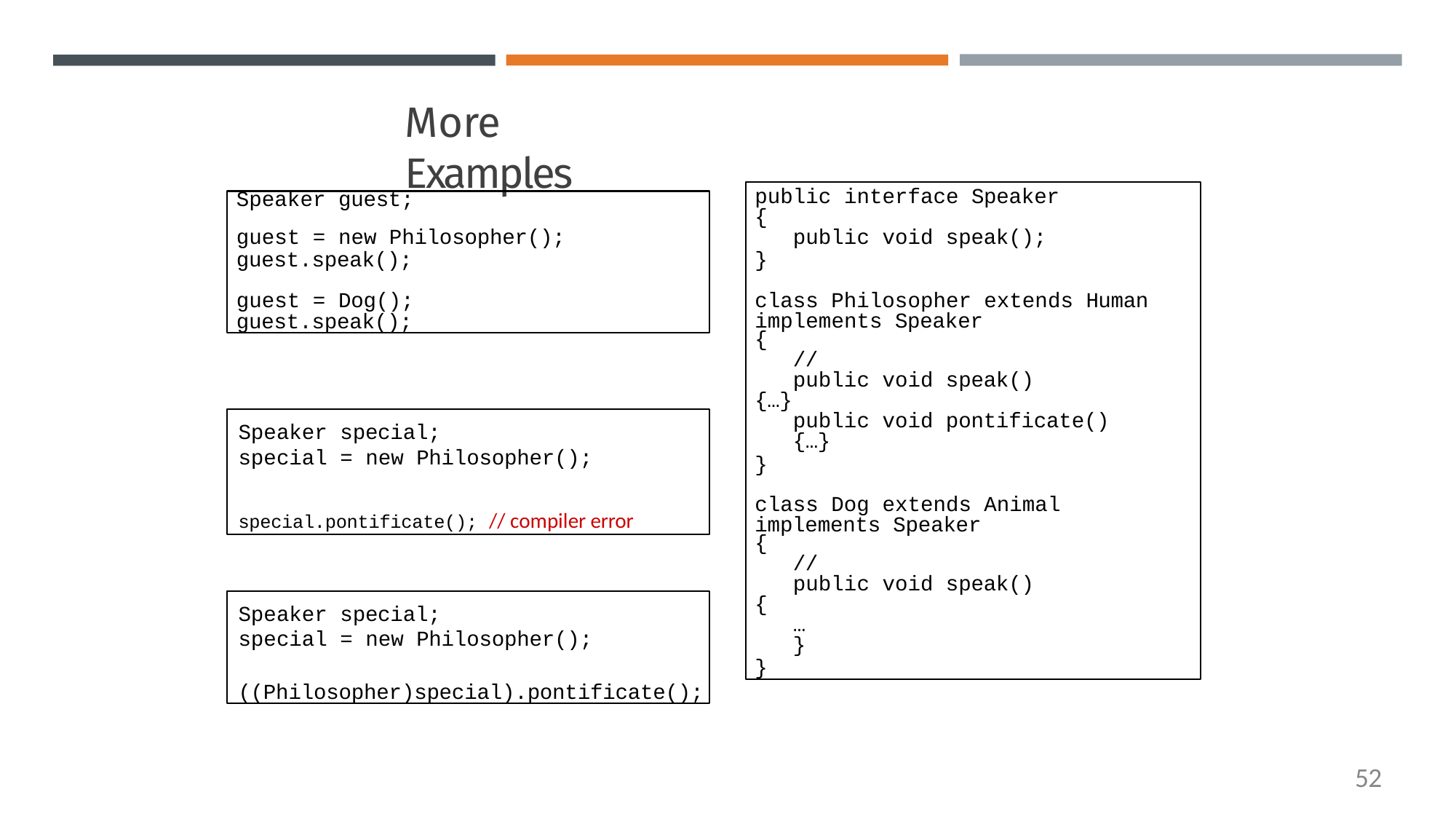

# More Examples
public interface Speaker
{
public void speak();
}
class Philosopher extends Human implements Speaker
{
//
public void speak()
{…}
public void pontificate()
{…}
}
class Dog extends Animal implements Speaker
{
//
public void speak()
{
…
}
}
Speaker guest;
guest = new Philosopher();
guest.speak();
guest = Dog(); guest.speak();
Speaker special;
special = new Philosopher();

special.pontificate(); // compiler error
Speaker special;
special = new Philosopher();

((Philosopher)special).pontificate();
52